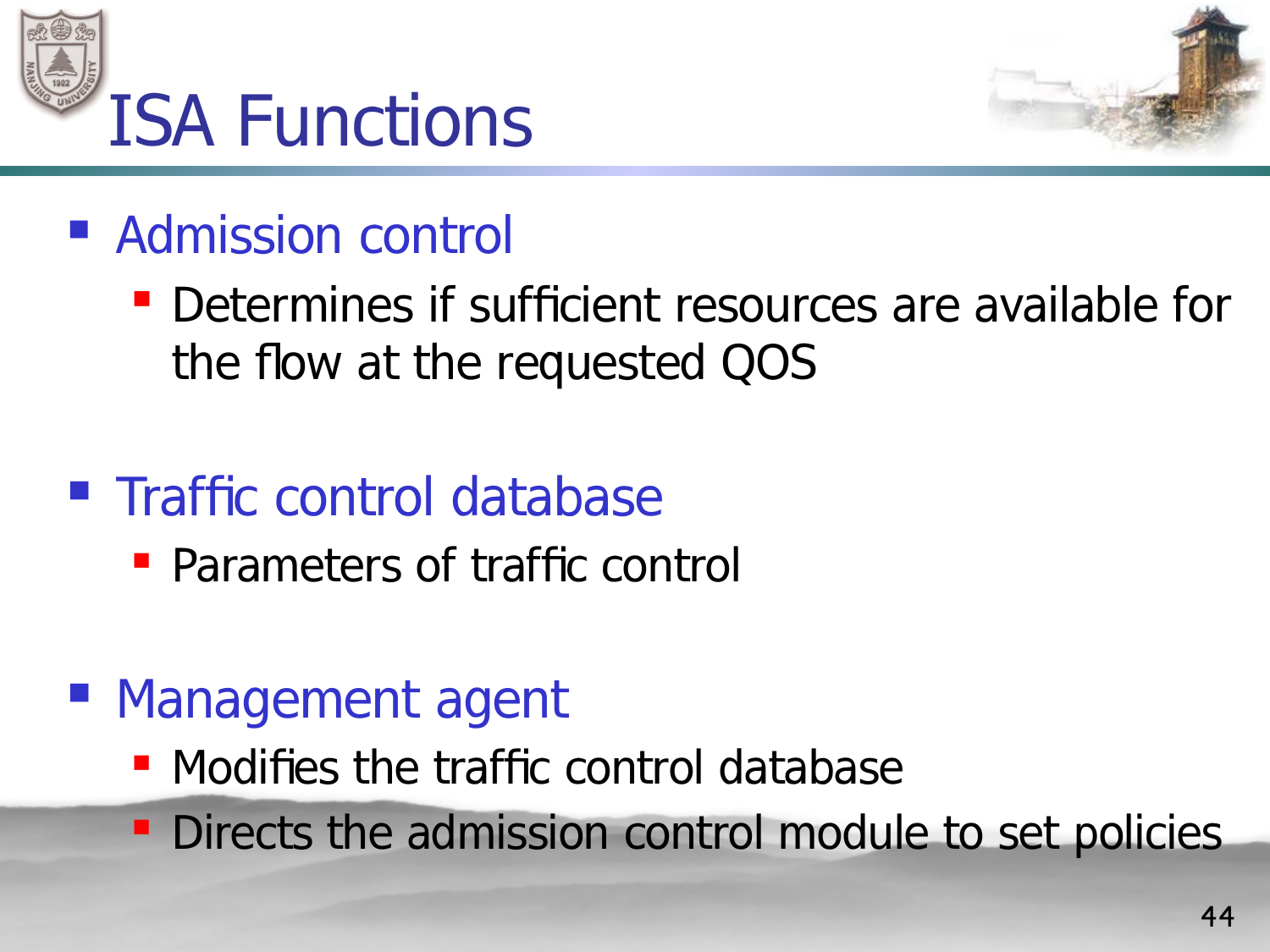

# ISA Functions
Admission control
Determines if sufficient resources are available for the flow at the requested QOS

Traffic control database
Parameters of traffic control

Management agent
Modifies the traffic control database
Directs the admission control module to set policies
44